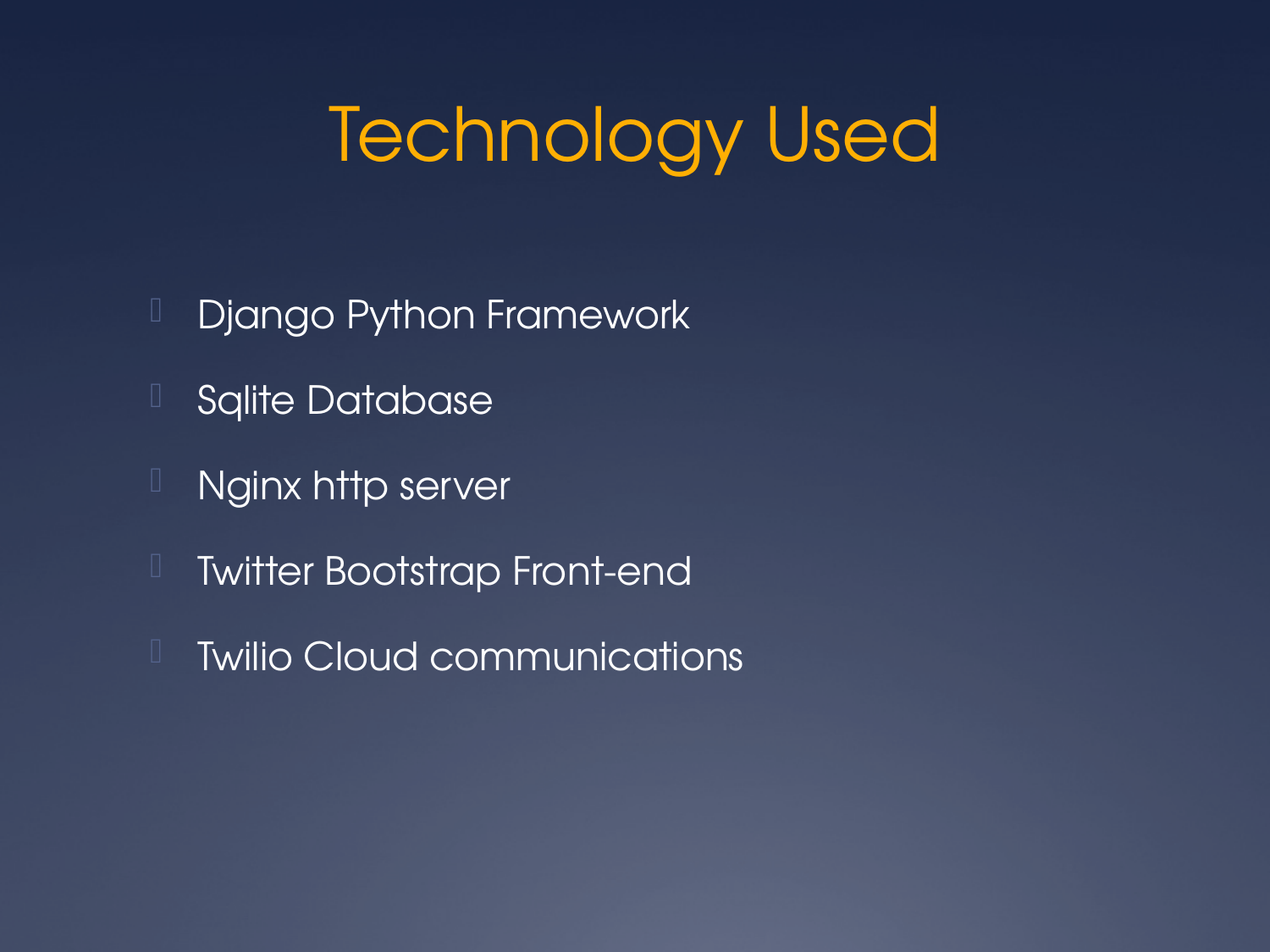

# Technology Used
Django Python Framework
Sqlite Database
Nginx http server
Twitter Bootstrap Front-end
Twilio Cloud communications